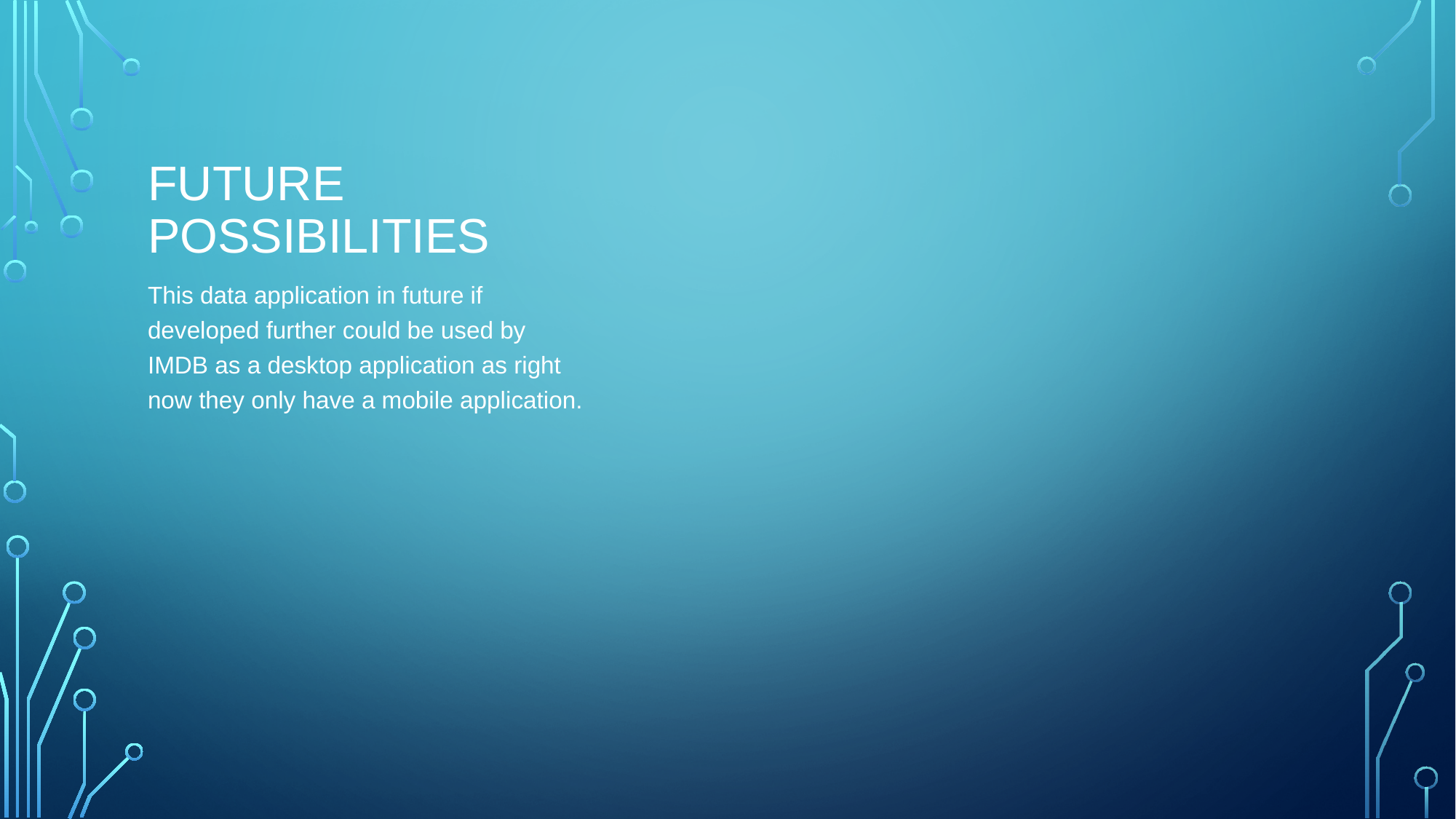

# FUTURE POSSIBILITIES
This data application in future if developed further could be used by IMDB as a desktop application as right now they only have a mobile application.